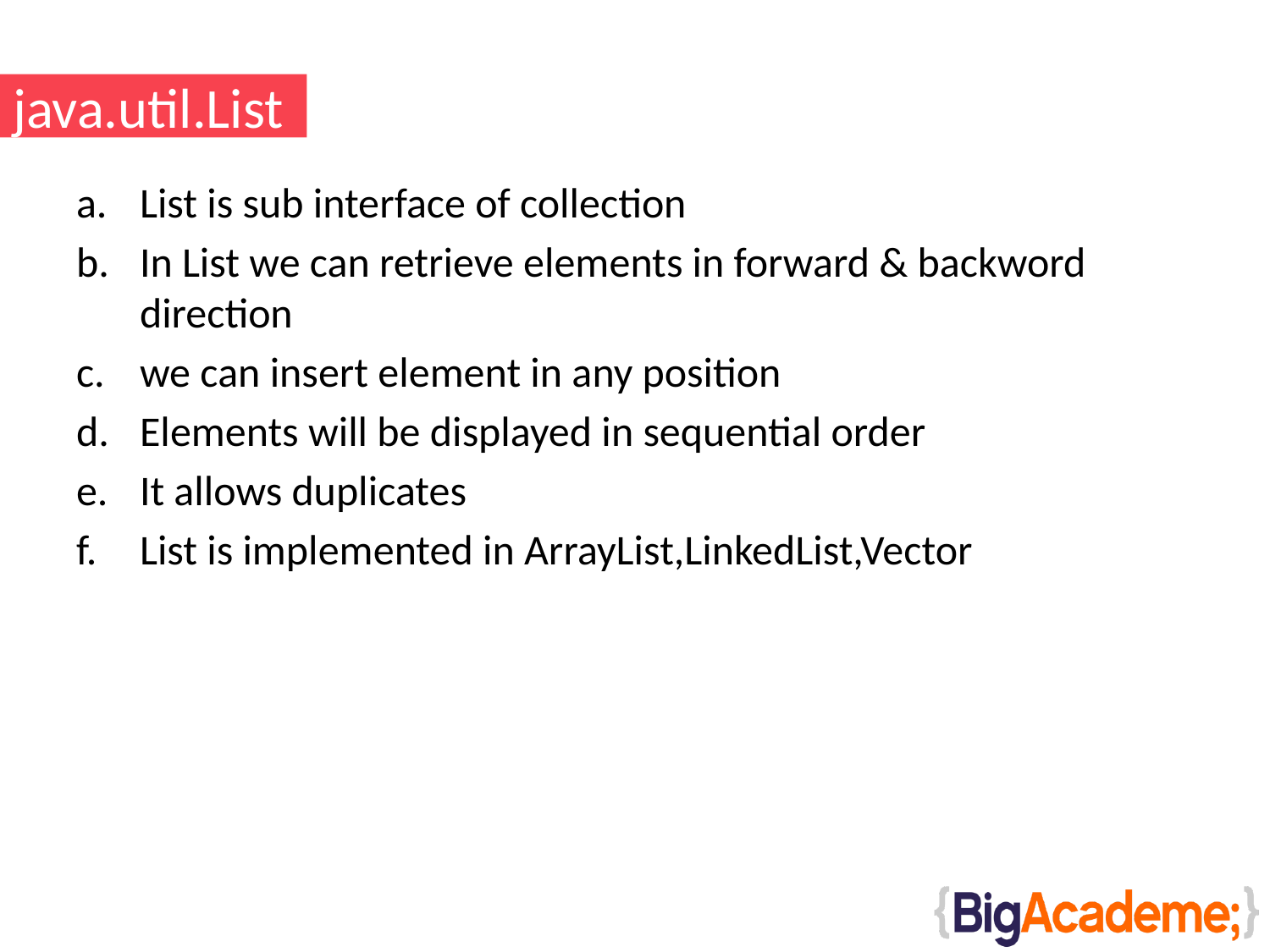

# java.util.List
List is sub interface of collection
In List we can retrieve elements in forward & backword direction
we can insert element in any position
Elements will be displayed in sequential order
It allows duplicates
List is implemented in ArrayList,LinkedList,Vector